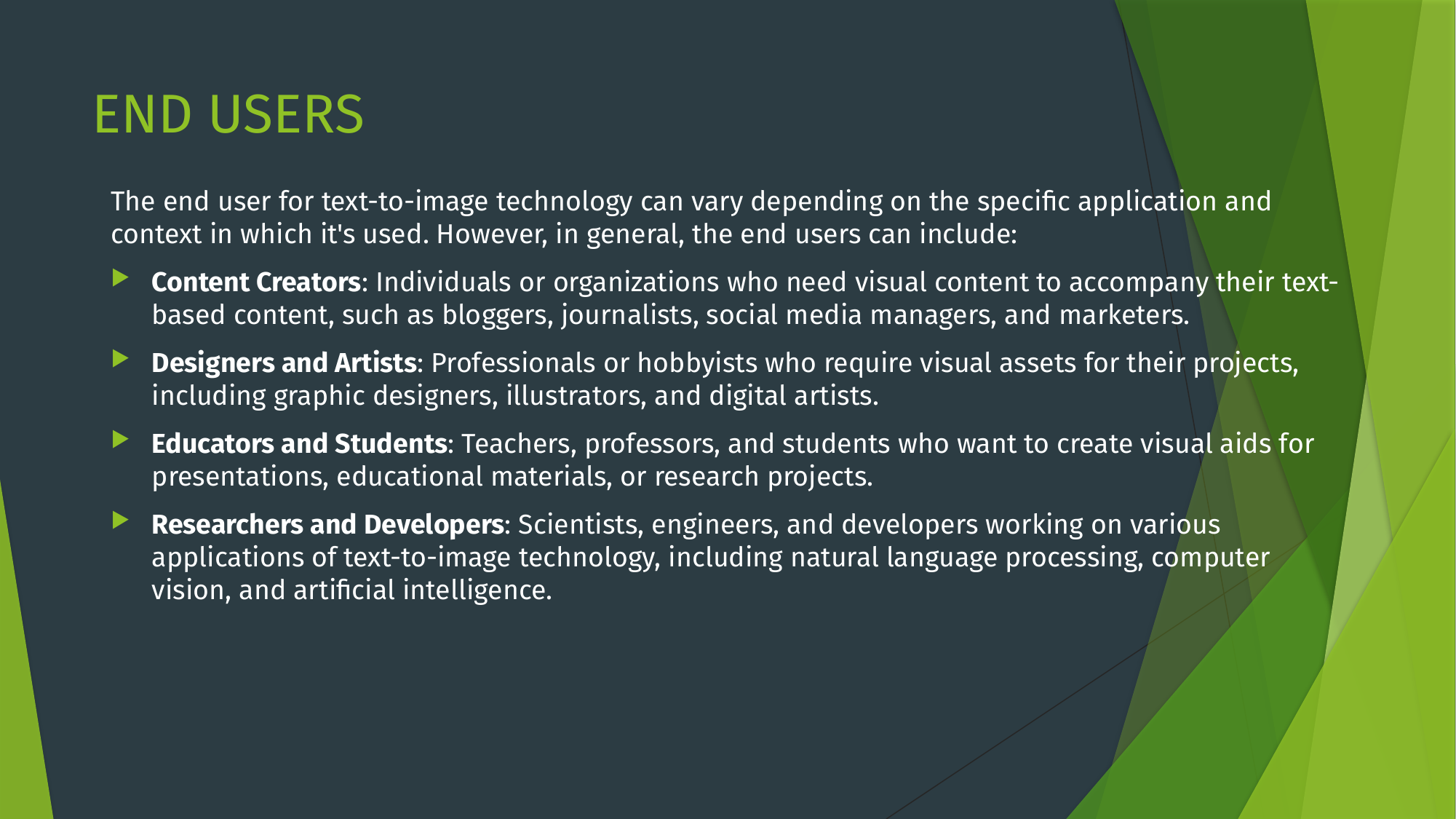

# END USERS
The end user for text-to-image technology can vary depending on the specific application and context in which it's used. However, in general, the end users can include:
Content Creators: Individuals or organizations who need visual content to accompany their text-based content, such as bloggers, journalists, social media managers, and marketers.
Designers and Artists: Professionals or hobbyists who require visual assets for their projects, including graphic designers, illustrators, and digital artists.
Educators and Students: Teachers, professors, and students who want to create visual aids for presentations, educational materials, or research projects.
Researchers and Developers: Scientists, engineers, and developers working on various applications of text-to-image technology, including natural language processing, computer vision, and artificial intelligence.